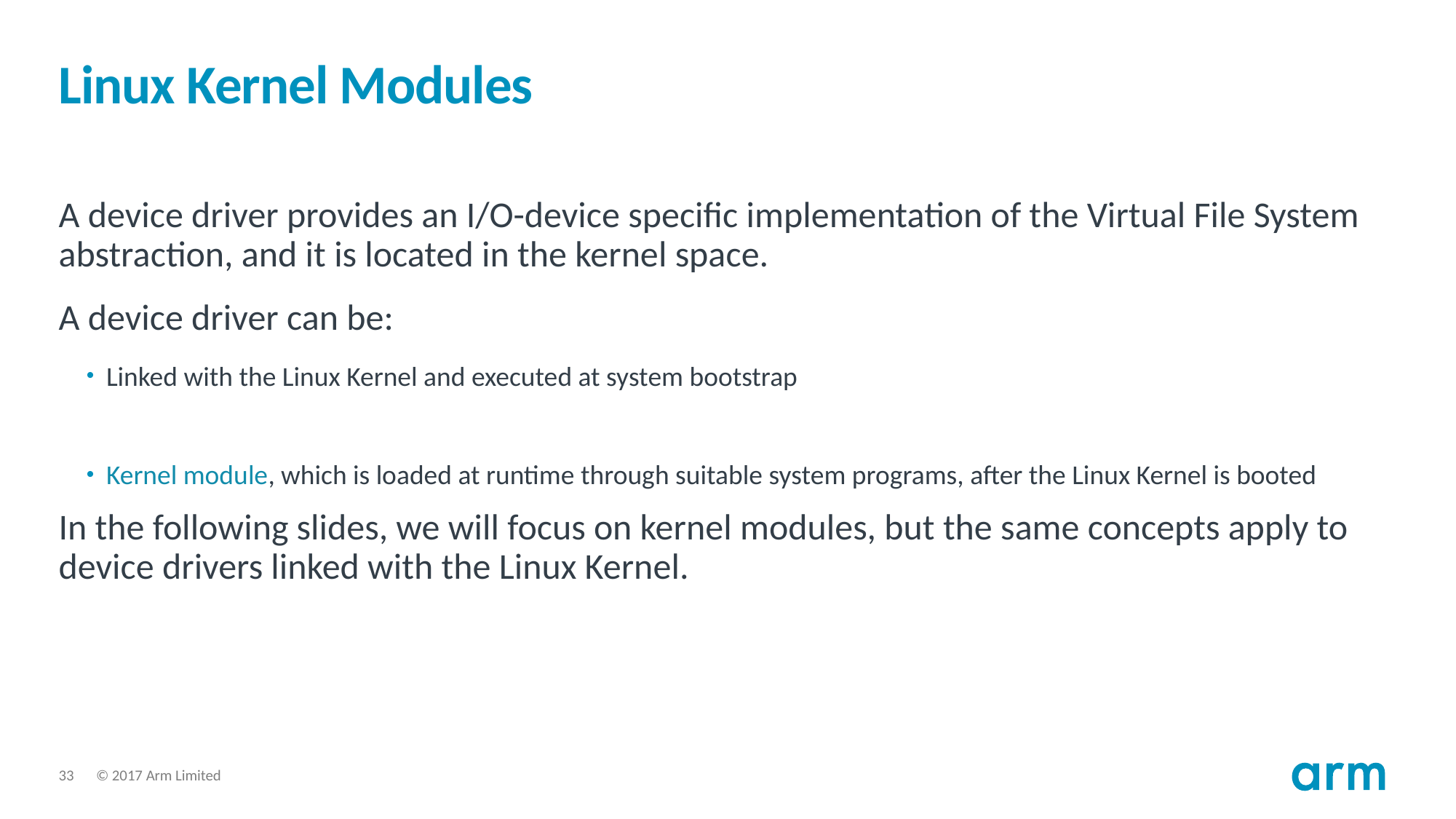

# Linux Kernel Modules
A device driver provides an I/O-device specific implementation of the Virtual File System abstraction, and it is located in the kernel space.
A device driver can be:
Linked with the Linux Kernel and executed at system bootstrap

Kernel module, which is loaded at runtime through suitable system programs, after the Linux Kernel is booted
In the following slides, we will focus on kernel modules, but the same concepts apply to device drivers linked with the Linux Kernel.